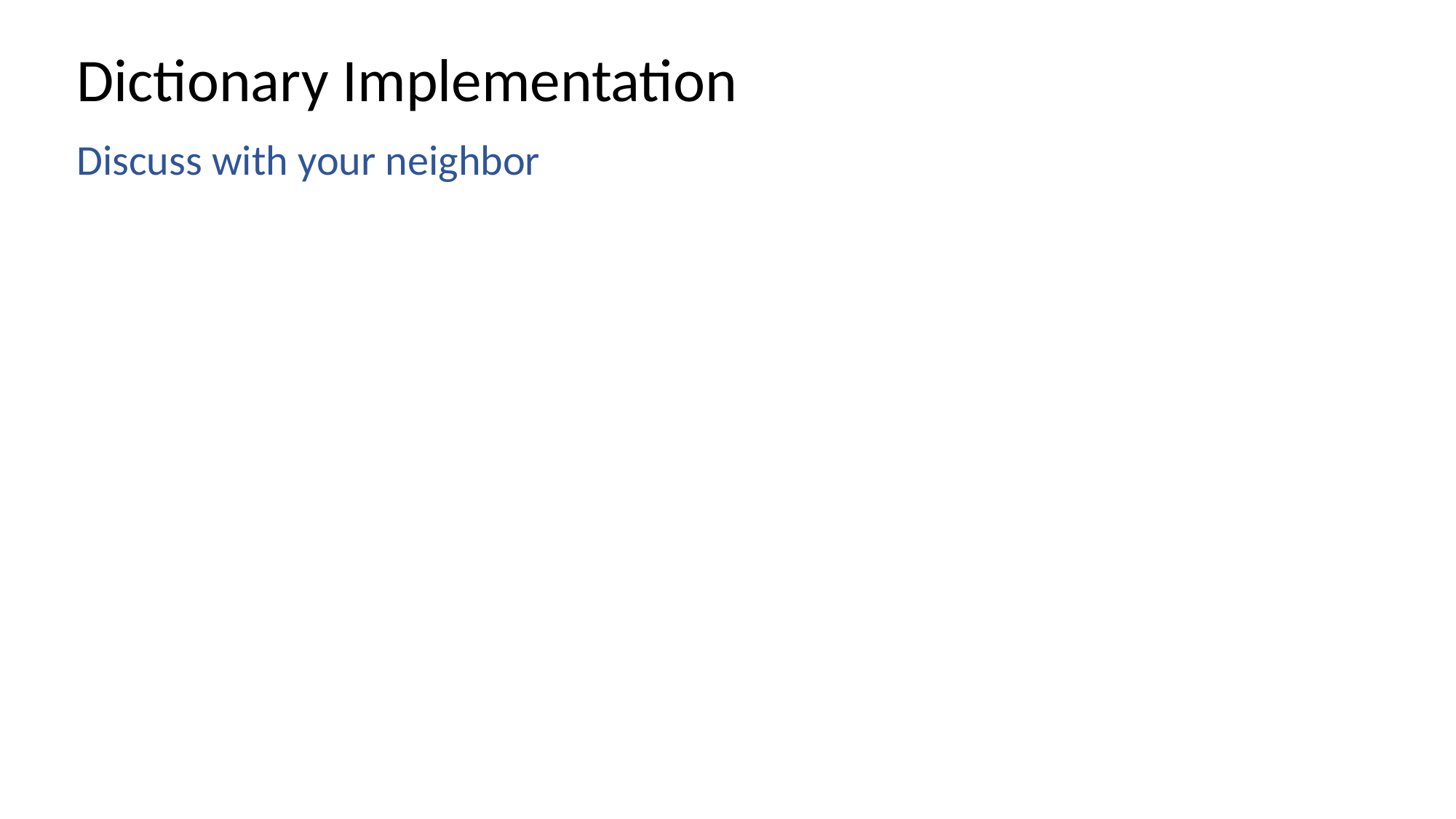

# Dictionary Implementation
Discuss with your neighbor